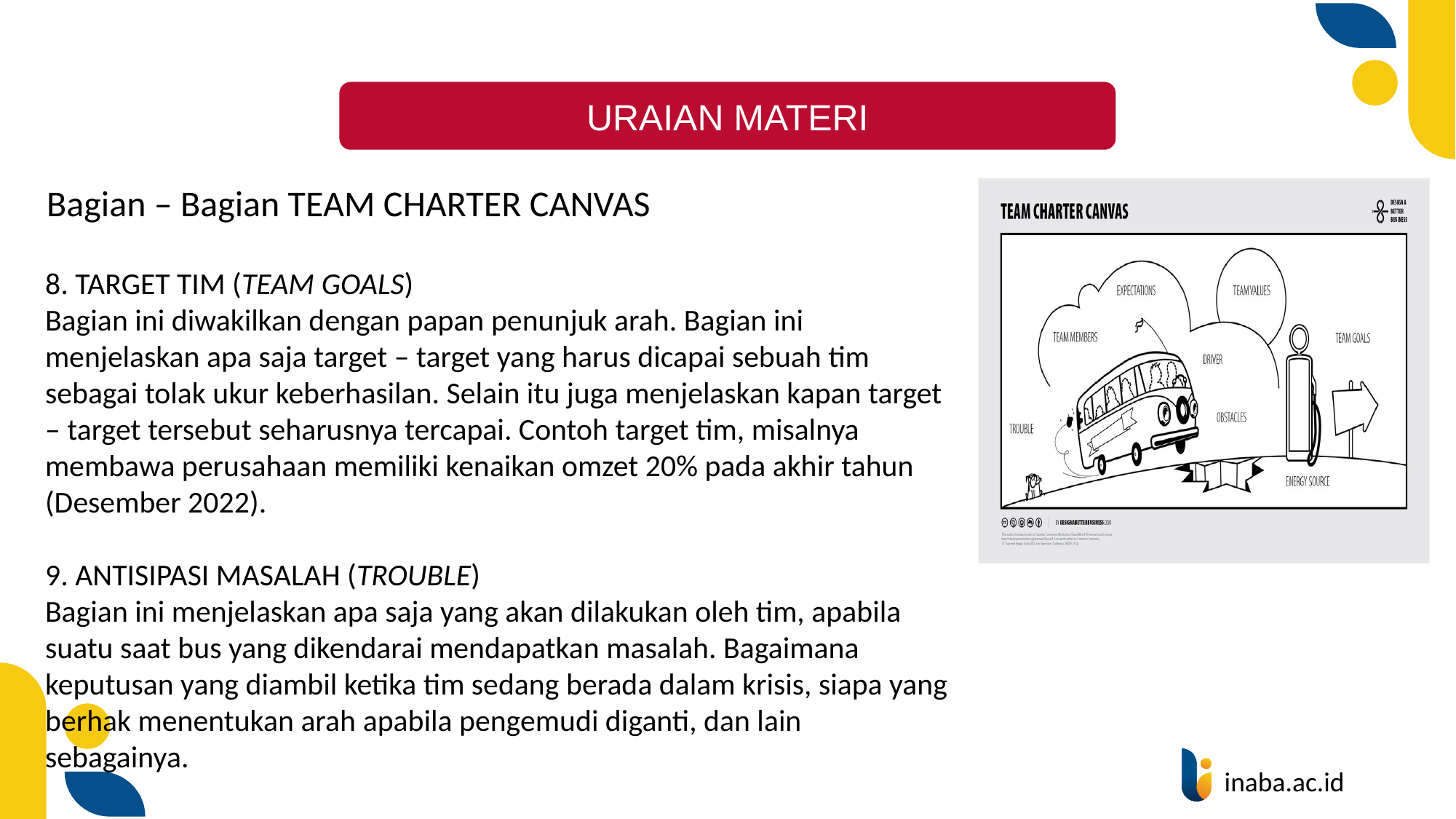

URAIAN MATERI
Bagian – Bagian TEAM CHARTER CANVAS

8. TARGET TIM (TEAM GOALS)
Bagian ini diwakilkan dengan papan penunjuk arah. Bagian ini menjelaskan apa saja target – target yang harus dicapai sebuah tim sebagai tolak ukur keberhasilan. Selain itu juga menjelaskan kapan target – target tersebut seharusnya tercapai. Contoh target tim, misalnya membawa perusahaan memiliki kenaikan omzet 20% pada akhir tahun (Desember 2022).

9. ANTISIPASI MASALAH (TROUBLE)
Bagian ini menjelaskan apa saja yang akan dilakukan oleh tim, apabila suatu saat bus yang dikendarai mendapatkan masalah. Bagaimana keputusan yang diambil ketika tim sedang berada dalam krisis, siapa yang berhak menentukan arah apabila pengemudi diganti, dan lain sebagainya.